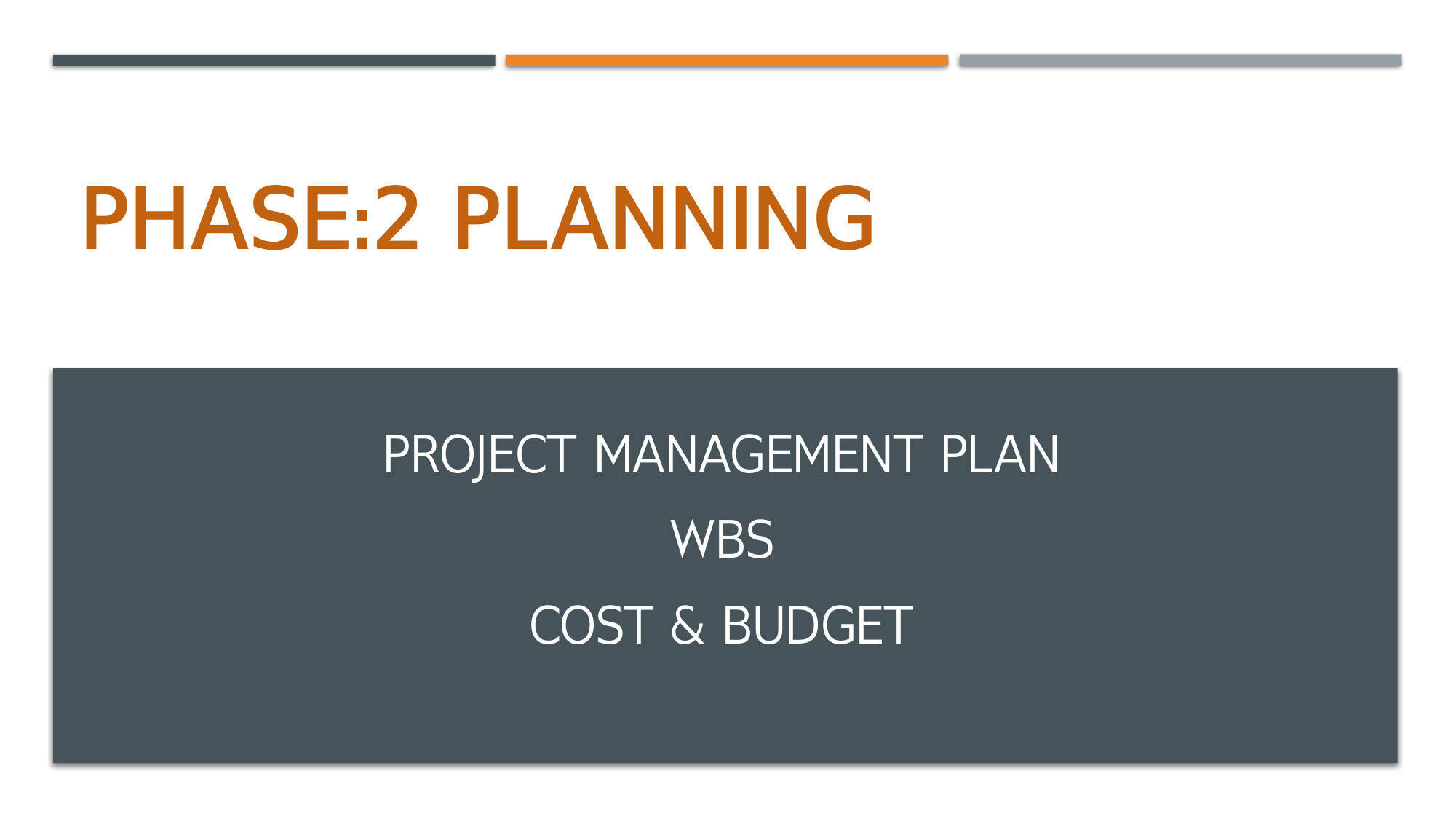

# Phase:2 planning

Project Management Plan
WBS
COST & BUDGET